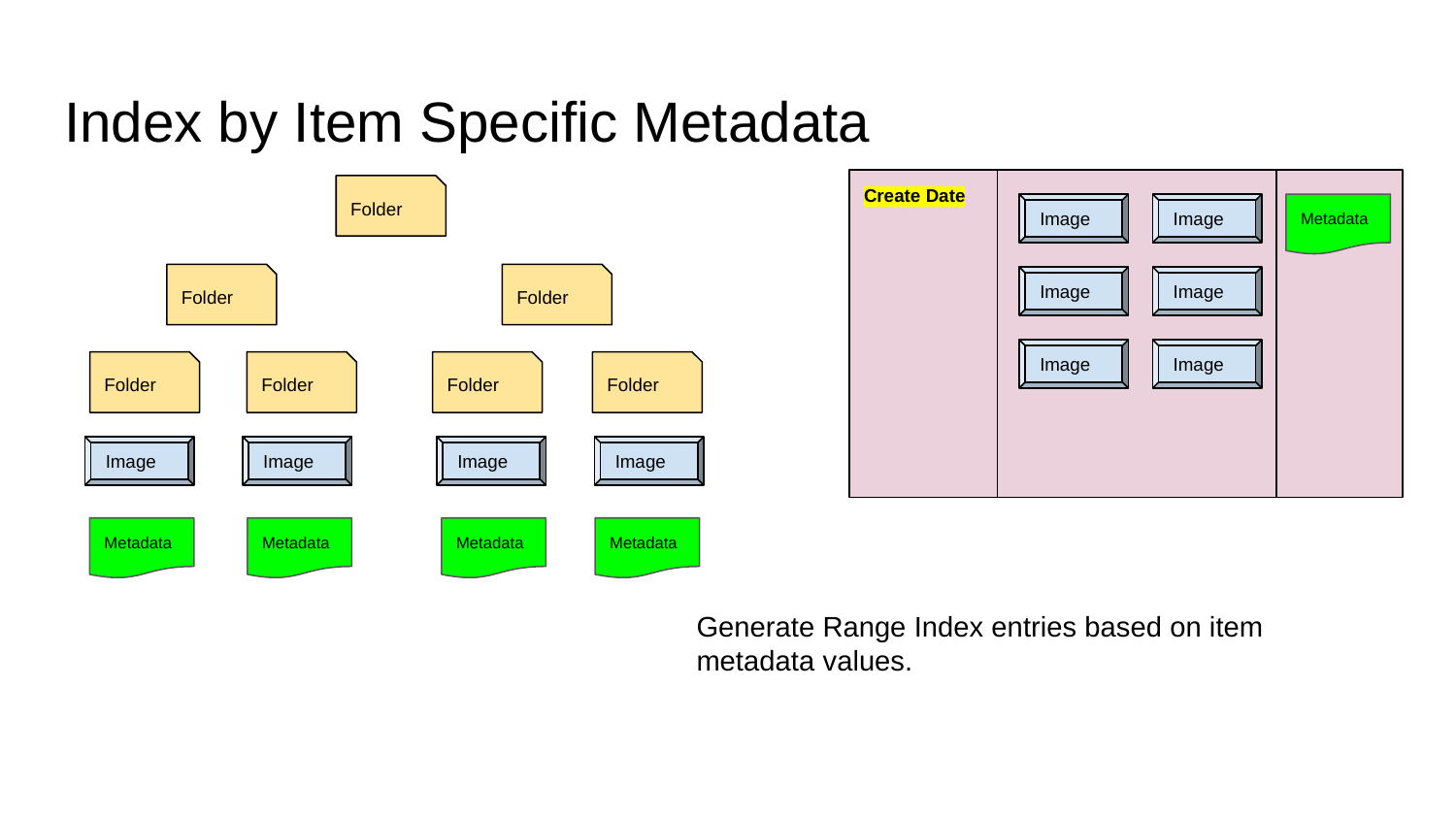

# Index by Item Specific Metadata
Create Date

Folder
Image
Image
Metadata
Folder
Folder
Image
Image
Image
Image
Folder
Folder
Folder
Folder
Image
Image
Image
Image
Metadata
Metadata
Metadata
Metadata
Generate Range Index entries based on item metadata values.